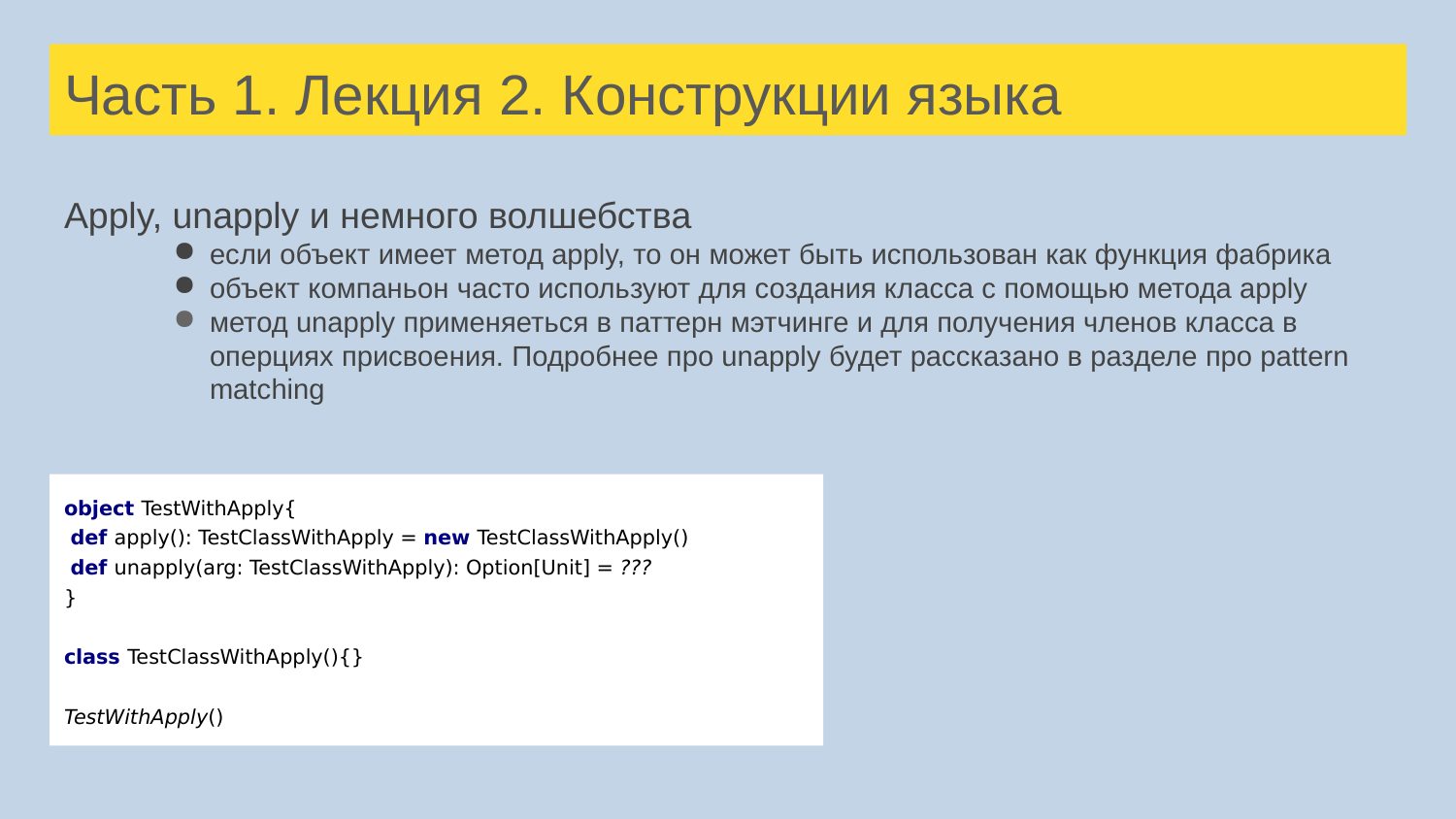

# Часть 1. Лекция 2. Конструкции языка
Apply, unapply и немного волшебства
если объект имеет метод apply, то он может быть использован как функция фабрика
объект компаньон часто используют для создания класса с помощью метода apply
метод unapply применяеться в паттерн мэтчинге и для получения членов класса в оперциях присвоения. Подробнее про unapply будет рассказано в разделе про pattern  matching
object TestWithApply{
 def apply(): TestClassWithApply = new TestClassWithApply()
 def unapply(arg: TestClassWithApply): Option[Unit] = ???
}

class TestClassWithApply(){}

TestWithApply()